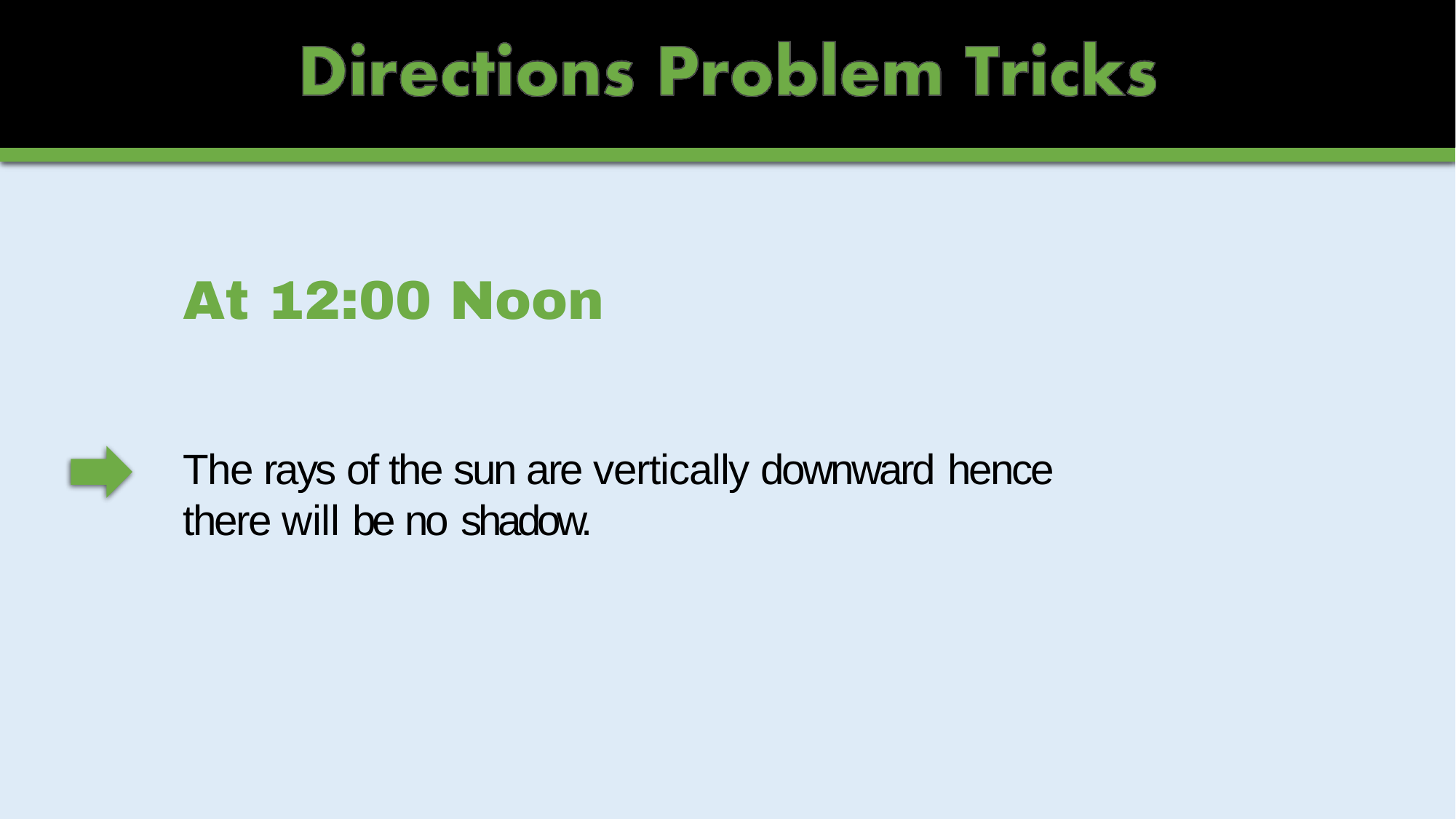

# At 12:00 Noon
The rays of the sun are vertically downward hence  there will be no shadow.